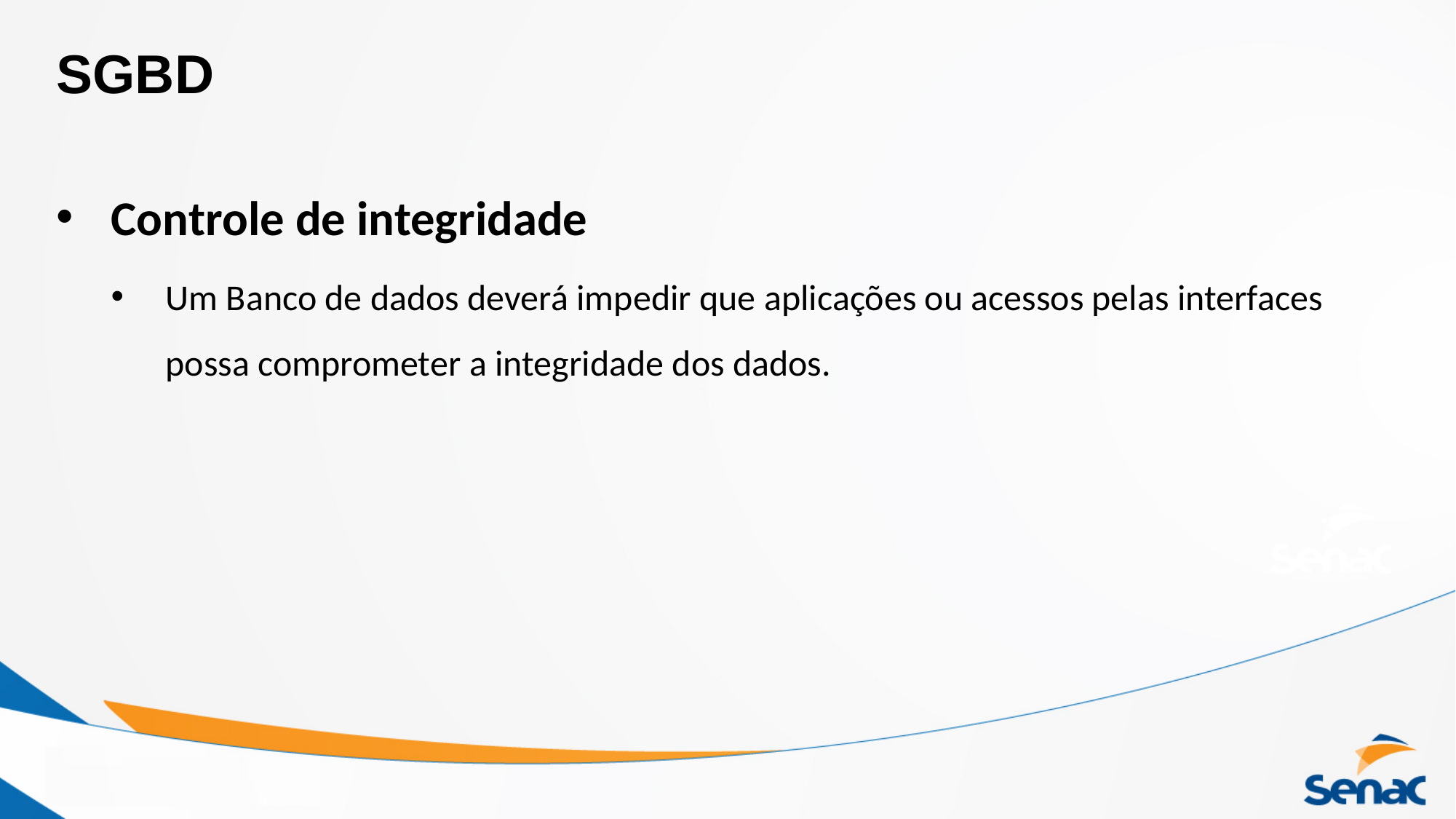

# SGBD
Controle de integridade
Um Banco de dados deverá impedir que aplicações ou acessos pelas interfaces possa comprometer a integridade dos dados.